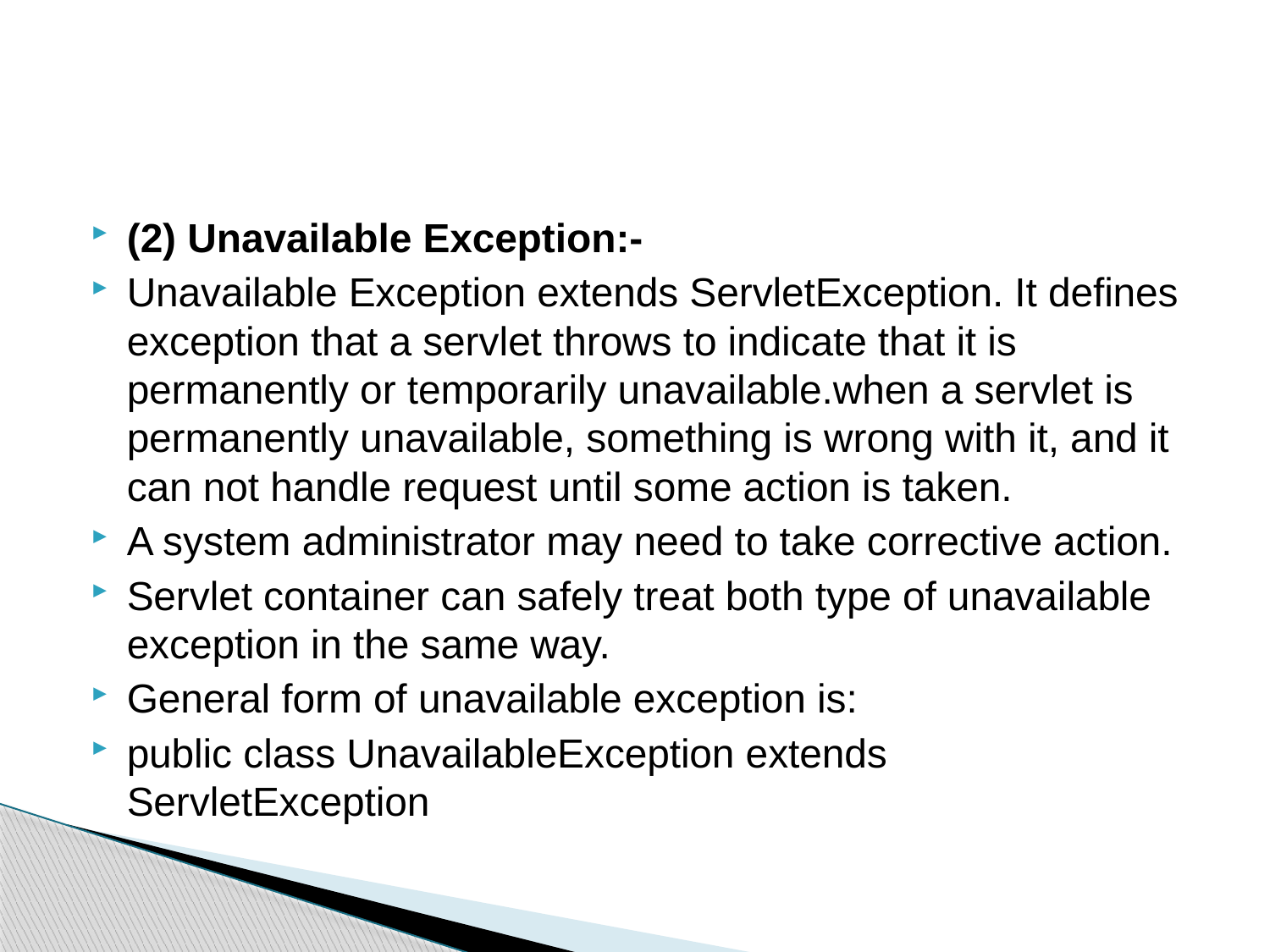

#
(2) Unavailable Exception:-
Unavailable Exception extends ServletException. It defines exception that a servlet throws to indicate that it is permanently or temporarily unavailable.when a servlet is permanently unavailable, something is wrong with it, and it can not handle request until some action is taken.
A system administrator may need to take corrective action.
Servlet container can safely treat both type of unavailable exception in the same way.
General form of unavailable exception is:
public class UnavailableException extends ServletException